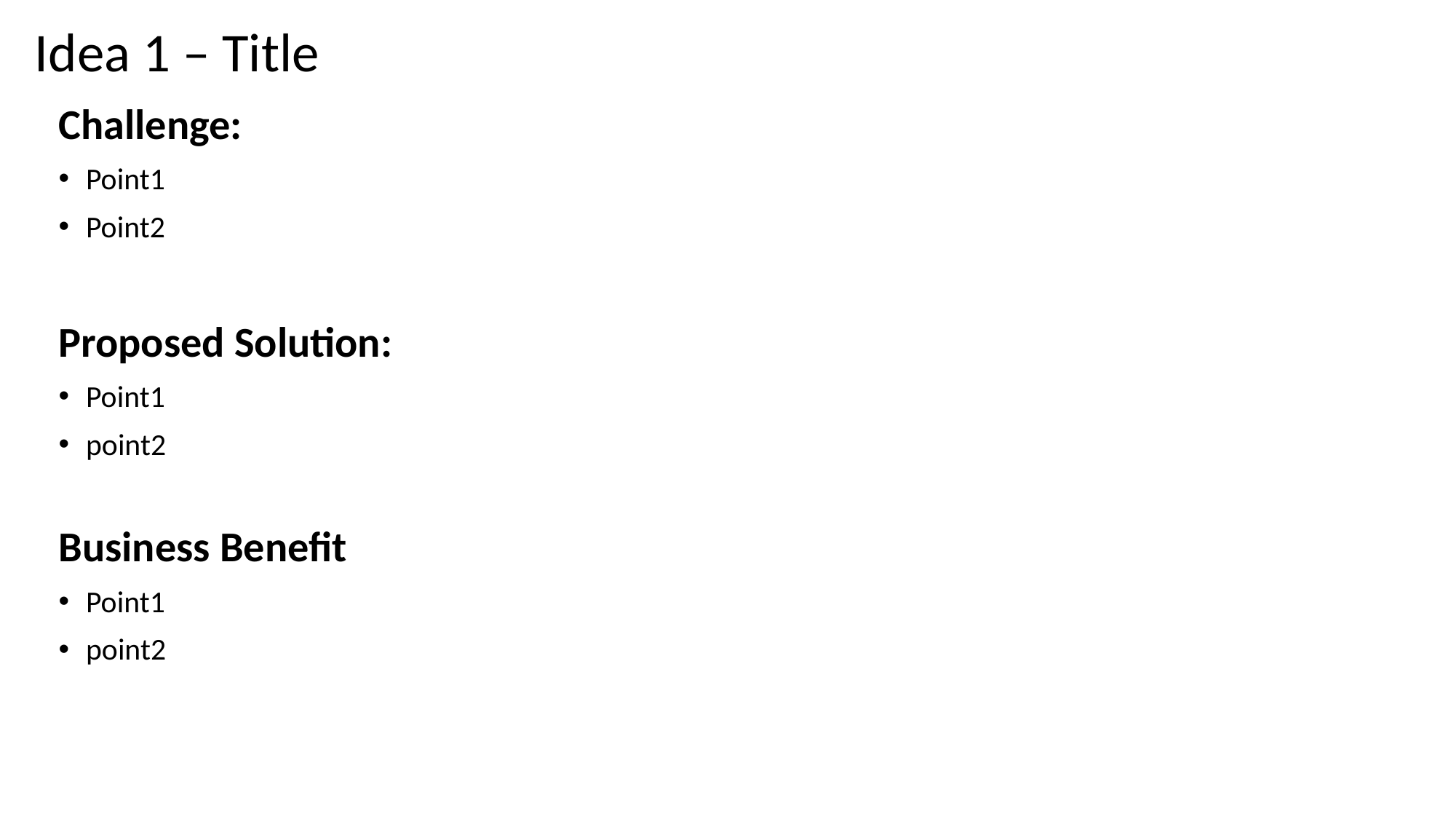

# Idea 1 – Title
Challenge:
Point1
Point2

Proposed Solution:
Point1
point2

Business Benefit
Point1
point2